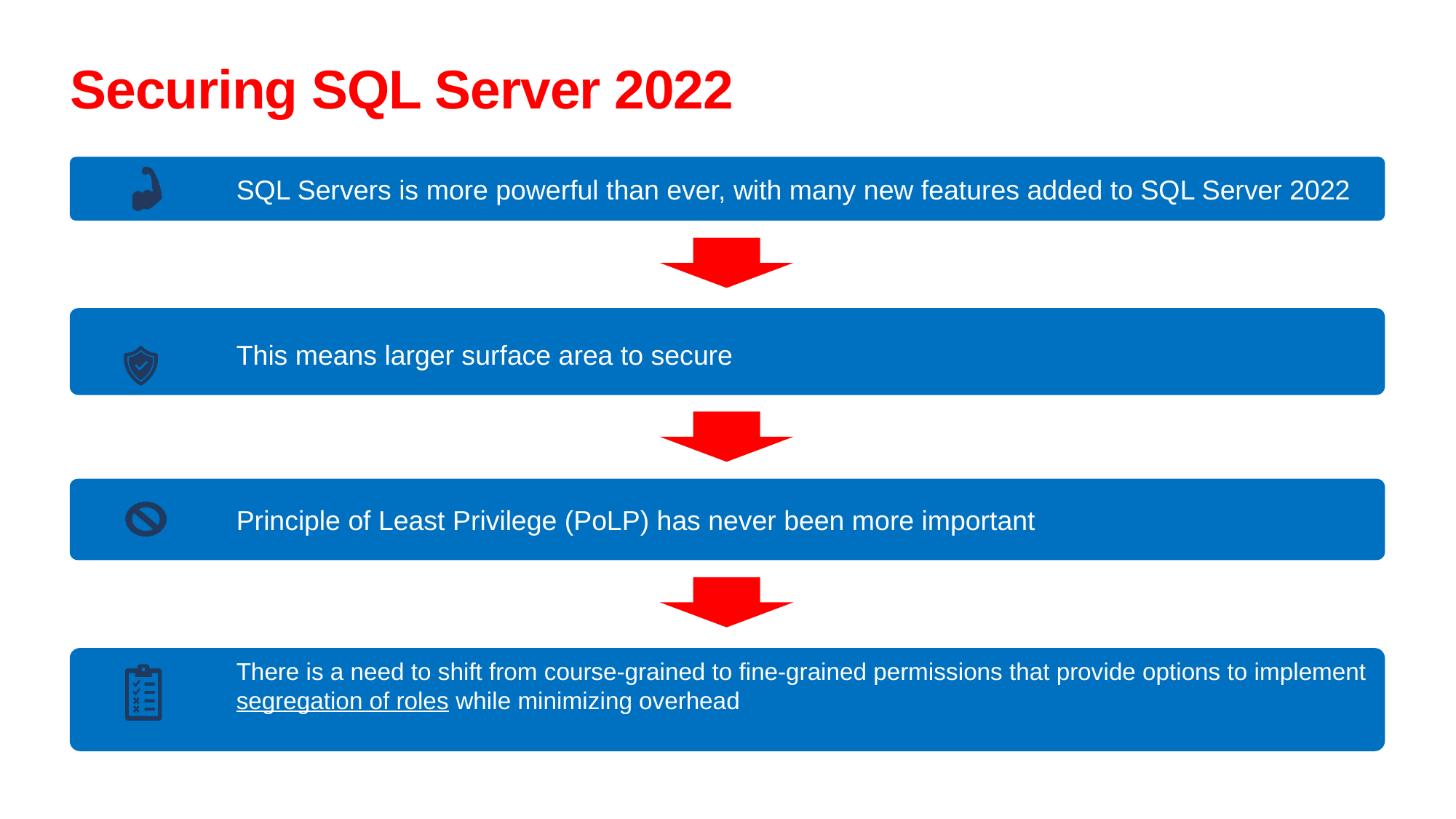

# Securing SQL Server 2022
SQL Servers is more powerful than ever, with many new features added to SQL Server 2022
This means larger surface area to secure
Principle of Least Privilege (PoLP) has never been more important
There is a need to shift from course-grained to fine-grained permissions that provide options to implement segregation of roles while minimizing overhead